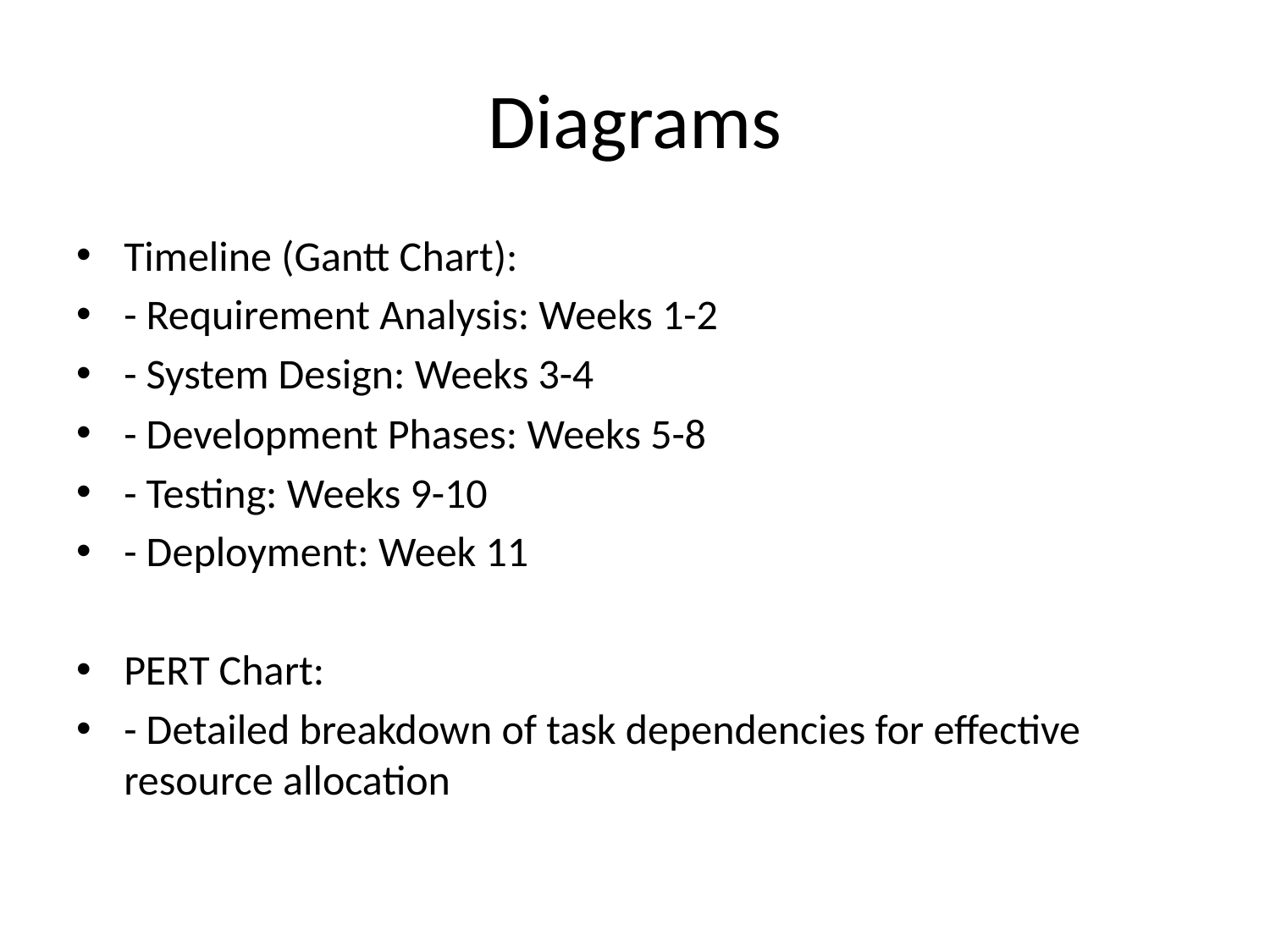

# Diagrams
Timeline (Gantt Chart):
- Requirement Analysis: Weeks 1-2
- System Design: Weeks 3-4
- Development Phases: Weeks 5-8
- Testing: Weeks 9-10
- Deployment: Week 11

PERT Chart:
- Detailed breakdown of task dependencies for effective resource allocation